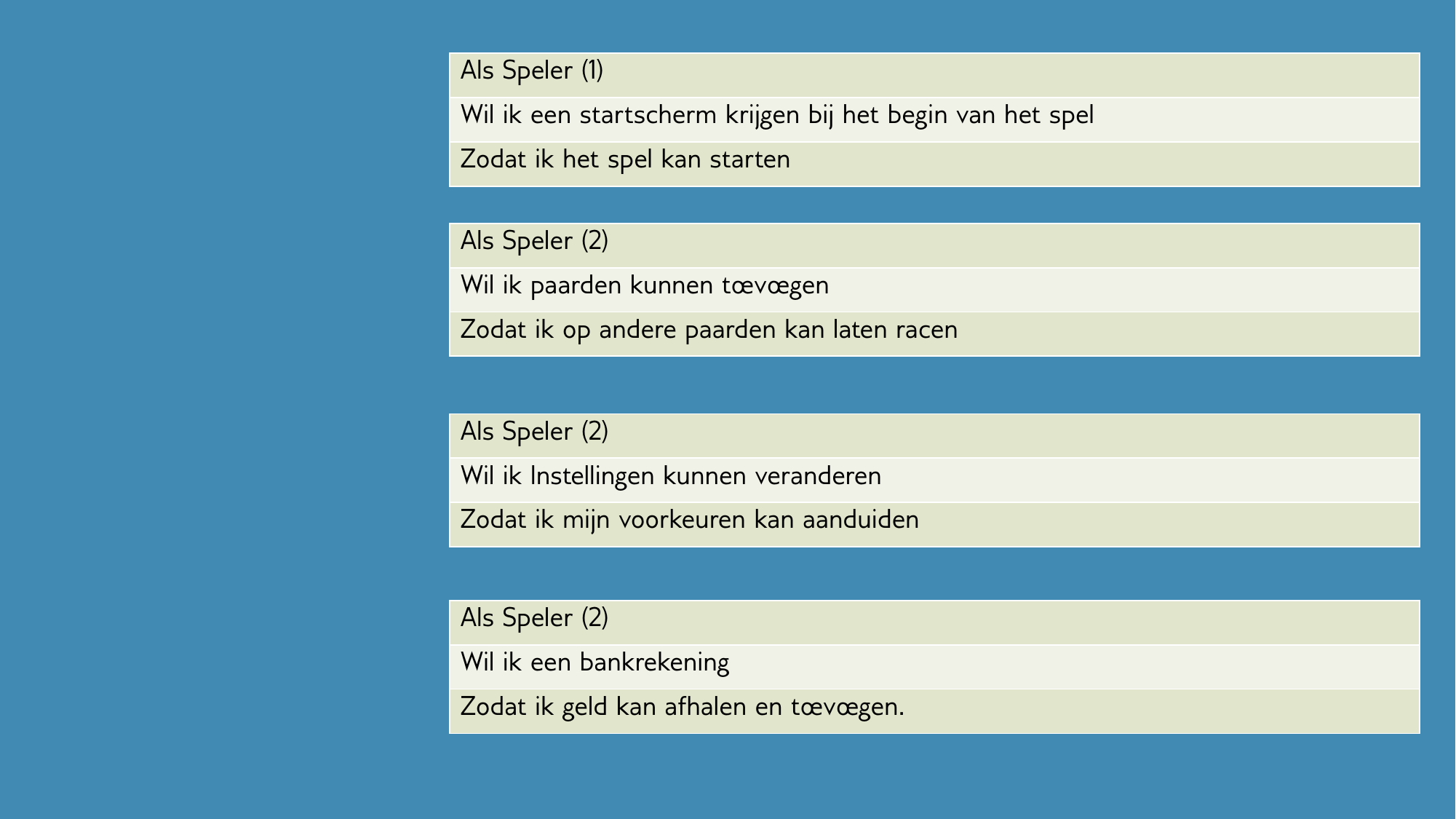

| Als Speler (1) |
| --- |
| Wil ik een startscherm krijgen bij het begin van het spel |
| Zodat ik het spel kan starten |
| Als Speler (2) |
| --- |
| Wil ik paarden kunnen toevoegen |
| Zodat ik op andere paarden kan laten racen |
| Als Speler (2) |
| --- |
| Wil ik Instellingen kunnen veranderen |
| Zodat ik mijn voorkeuren kan aanduiden |
| Als Speler (2) |
| --- |
| Wil ik een bankrekening |
| Zodat ik geld kan afhalen en toevoegen. |